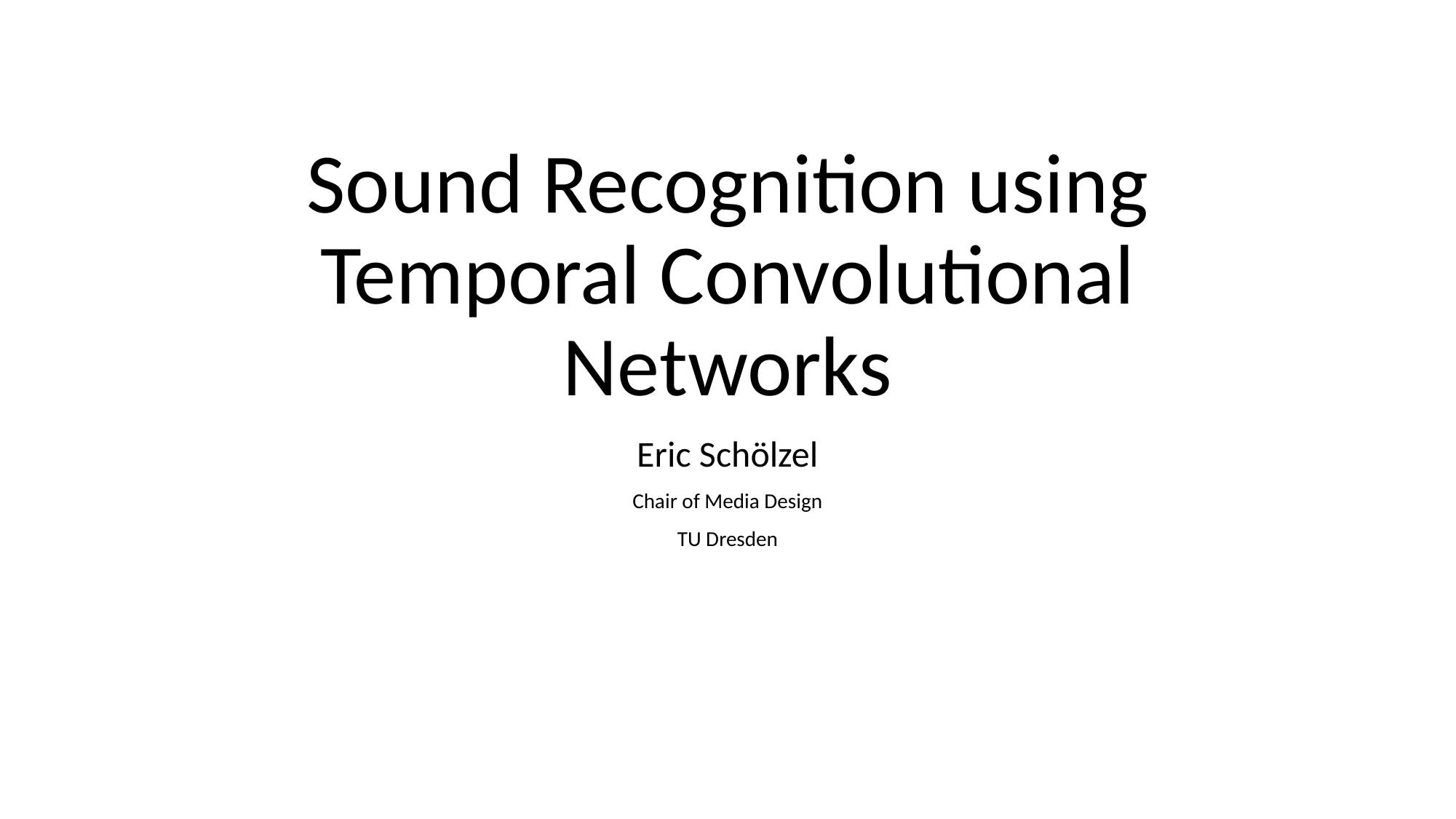

# Sound Recognition using Temporal Convolutional Networks
Eric Schölzel
Chair of Media Design
TU Dresden